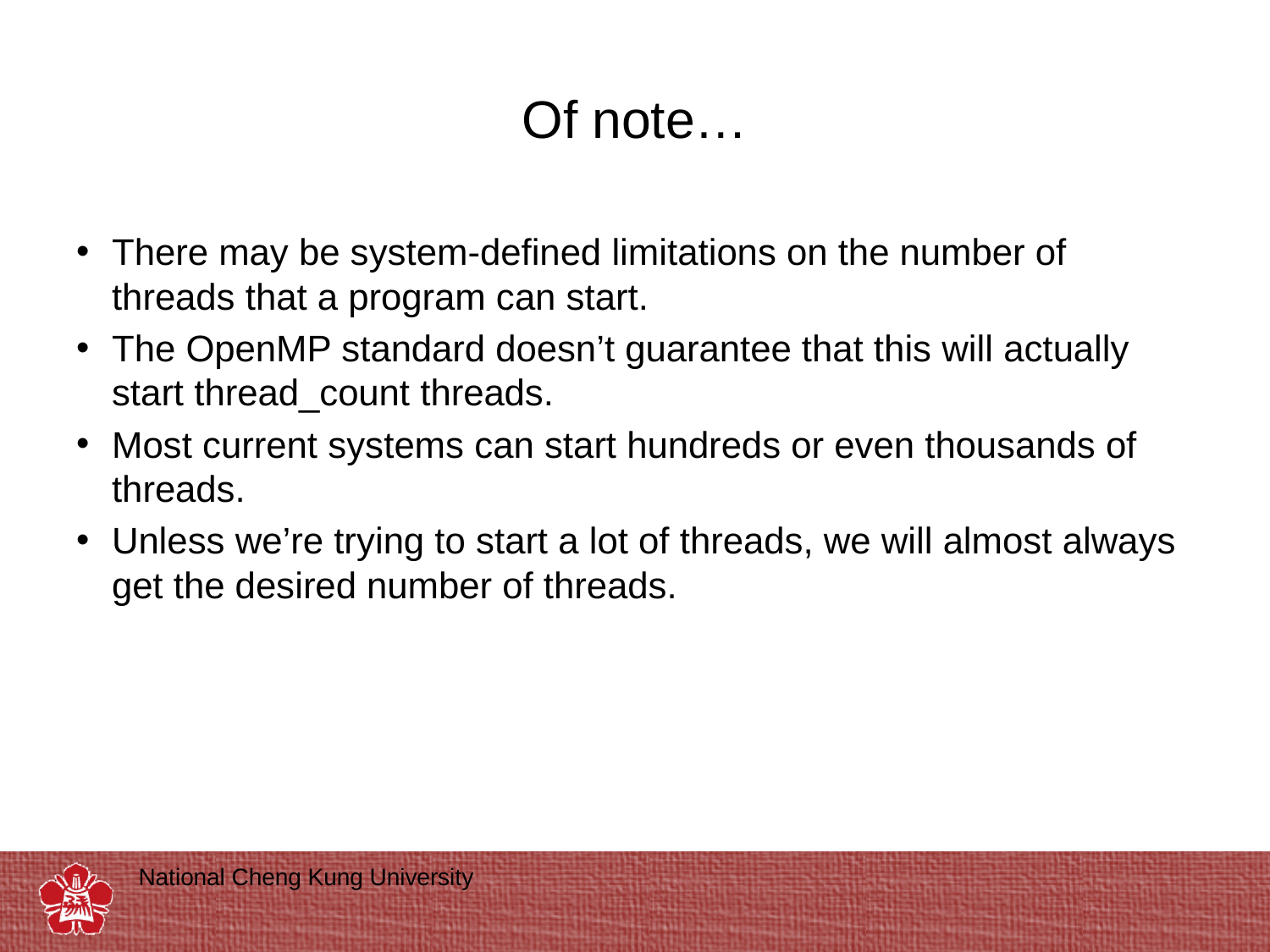

# Of note…
There may be system-defined limitations on the number of threads that a program can start.
The OpenMP standard doesn’t guarantee that this will actually start thread_count threads.
Most current systems can start hundreds or even thousands of threads.
Unless we’re trying to start a lot of threads, we will almost always get the desired number of threads.